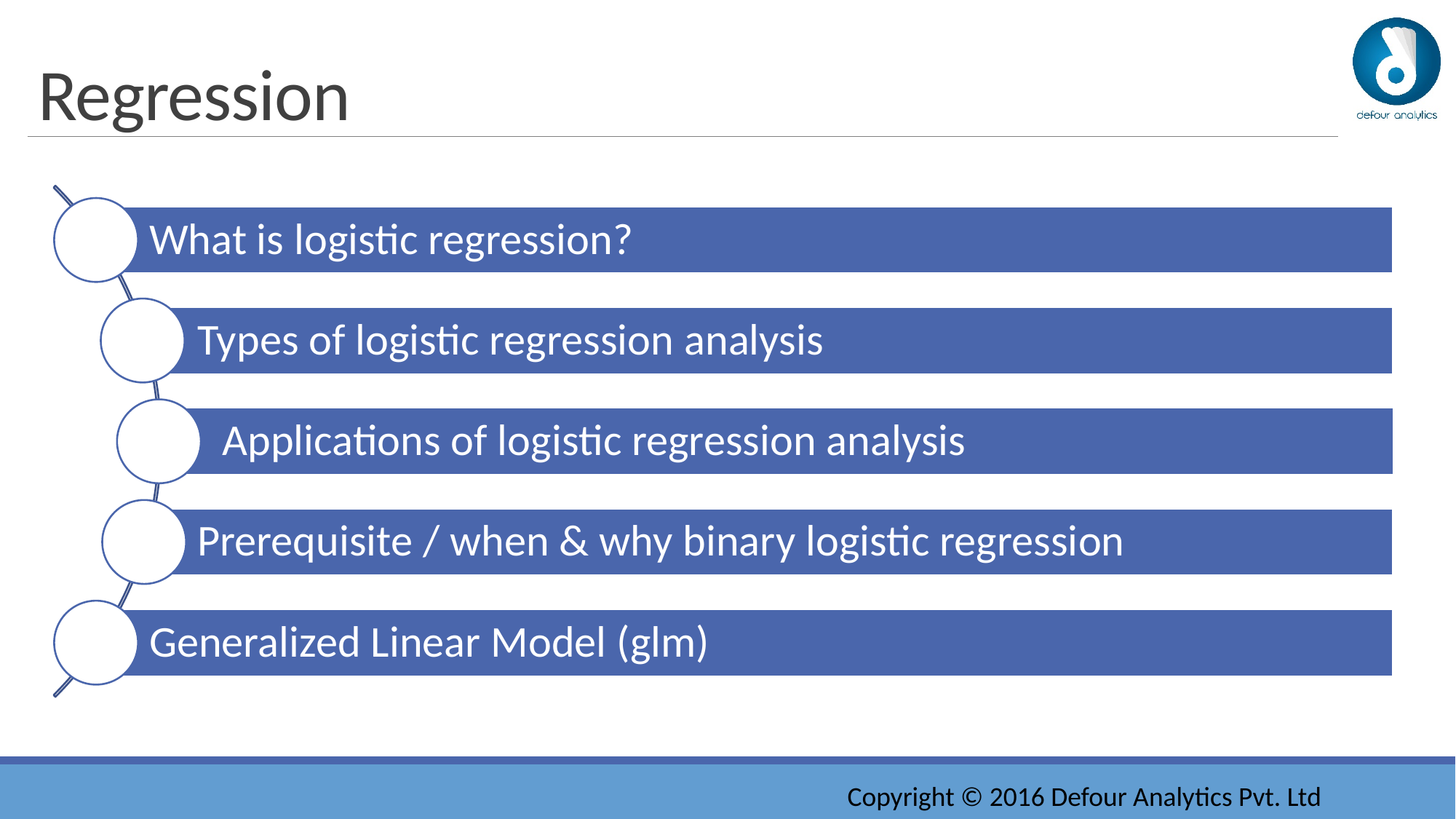

# Regression
What is logistic regression?
Types of logistic regression analysis
 Applications of logistic regression analysis
Prerequisite / when & why binary logistic regression
Generalized Linear Model (glm)
Copyright © 2016 Defour Analytics Pvt. Ltd